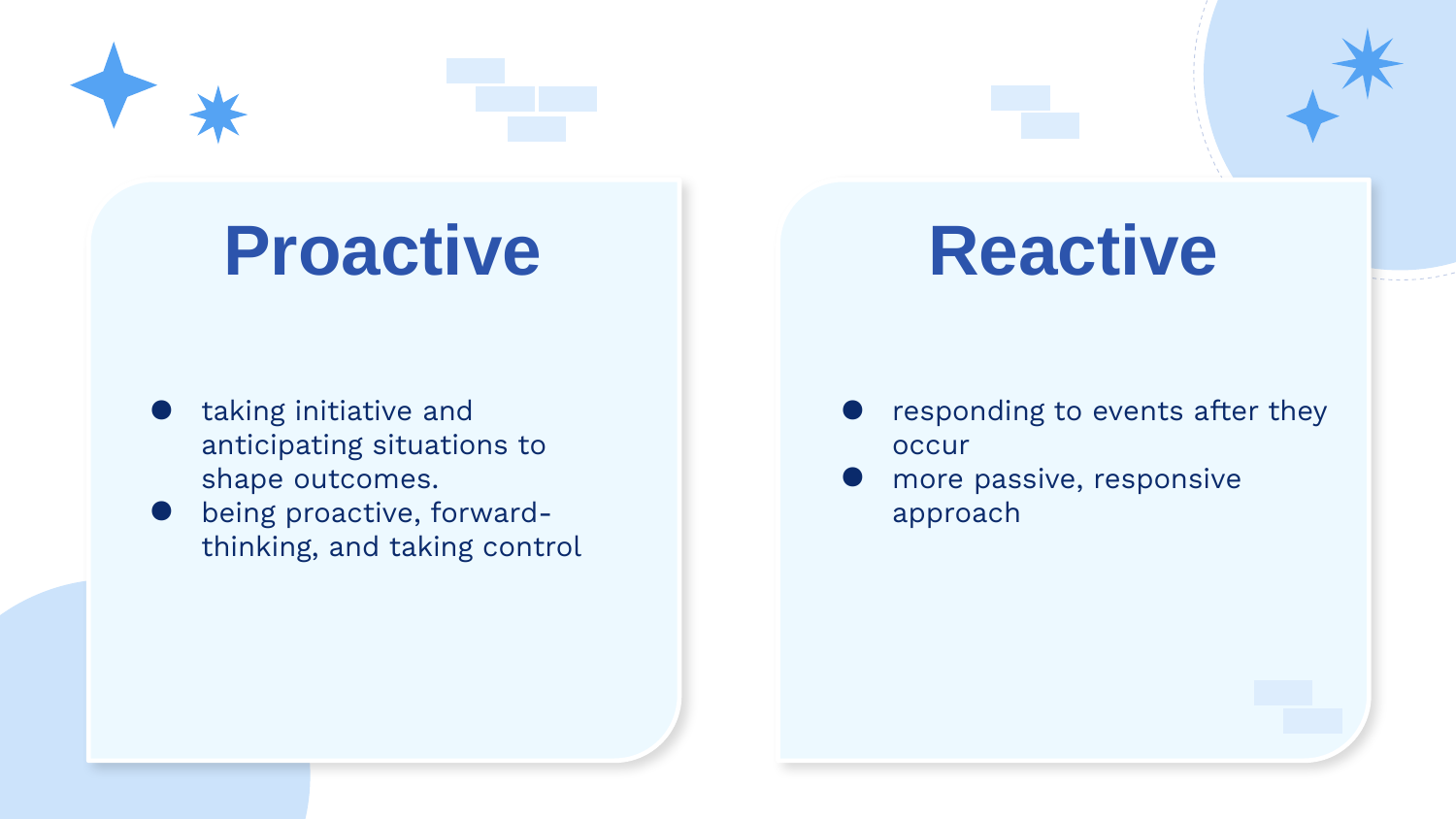

# Proactive

Reactive
taking initiative and anticipating situations to shape outcomes.
being proactive, forward-thinking, and taking control

responding to events after they occur
more passive, responsive approach